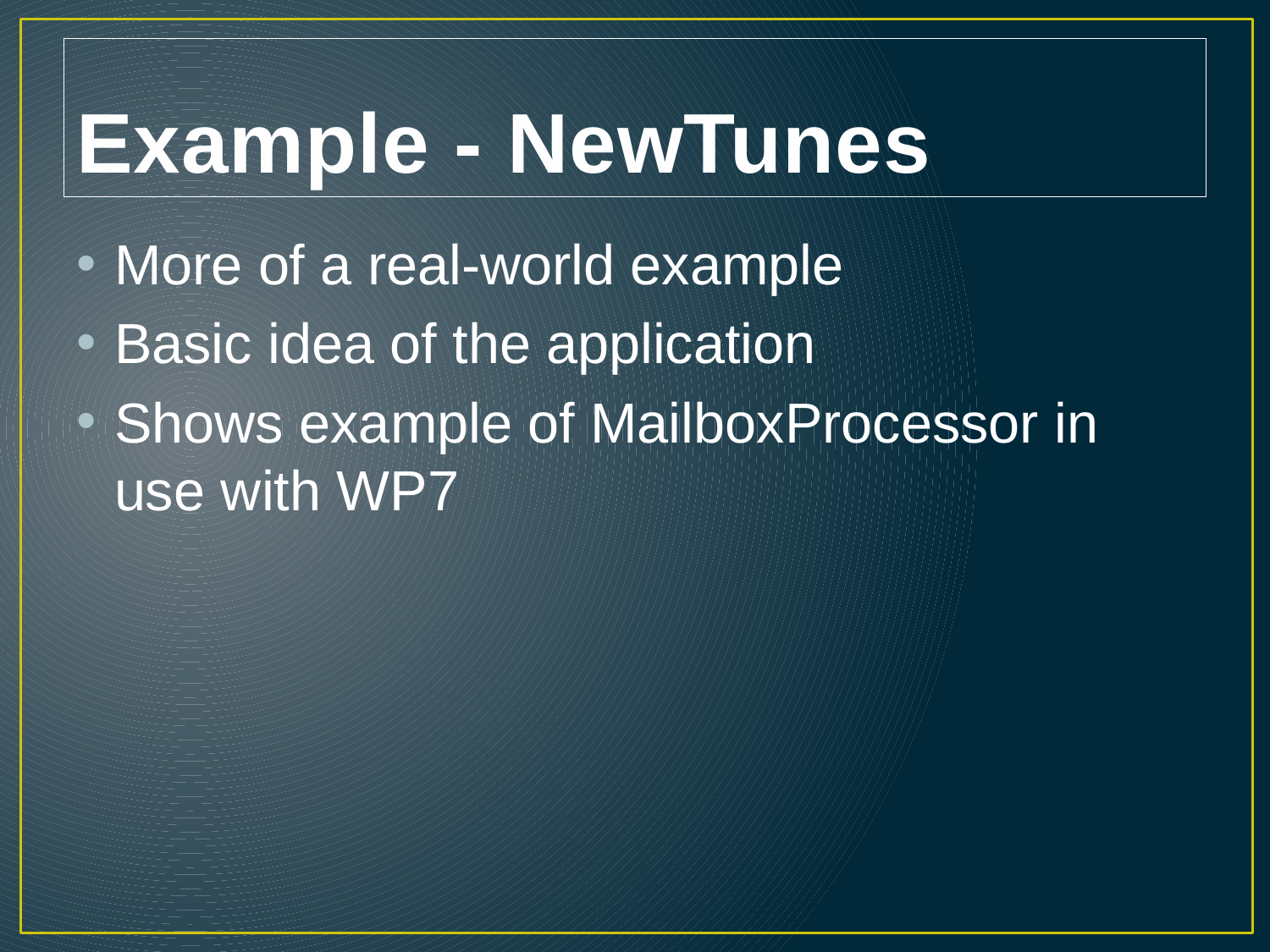

# Example - NewTunes
More of a real-world example
Basic idea of the application
Shows example of MailboxProcessor in use with WP7